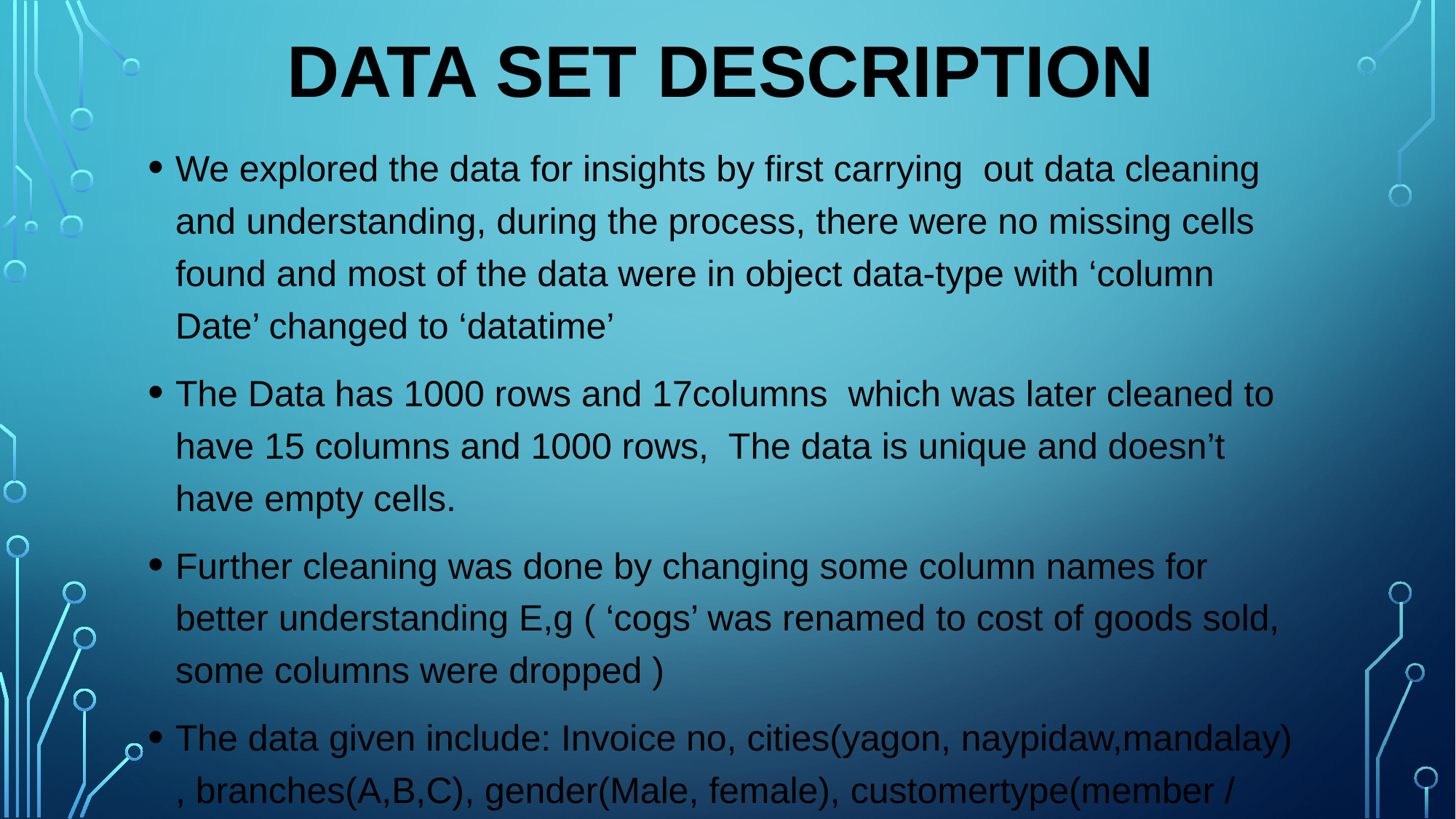

# DATA SET DESCRIPTION
We explored the data for insights by first carrying  out data cleaning  and understanding, during the process, there were no missing cells found and most of the data were in object data-type with ‘column Date’ changed to ‘datatime’
The Data has 1000 rows and 17columns  which was later cleaned to have 15 columns and 1000 rows,  The data is unique and doesn’t have empty cells.
Further cleaning was done by changing some column names for better understanding E,g ( ‘cogs’ was renamed to cost of goods sold, some columns were dropped )
The data given include: Invoice no, cities(yagon, naypidaw,mandalay) , branches(A,B,C), gender(Male, female), customertype(member / normal)  product line( about 6), date , time, payment, cost price and total.